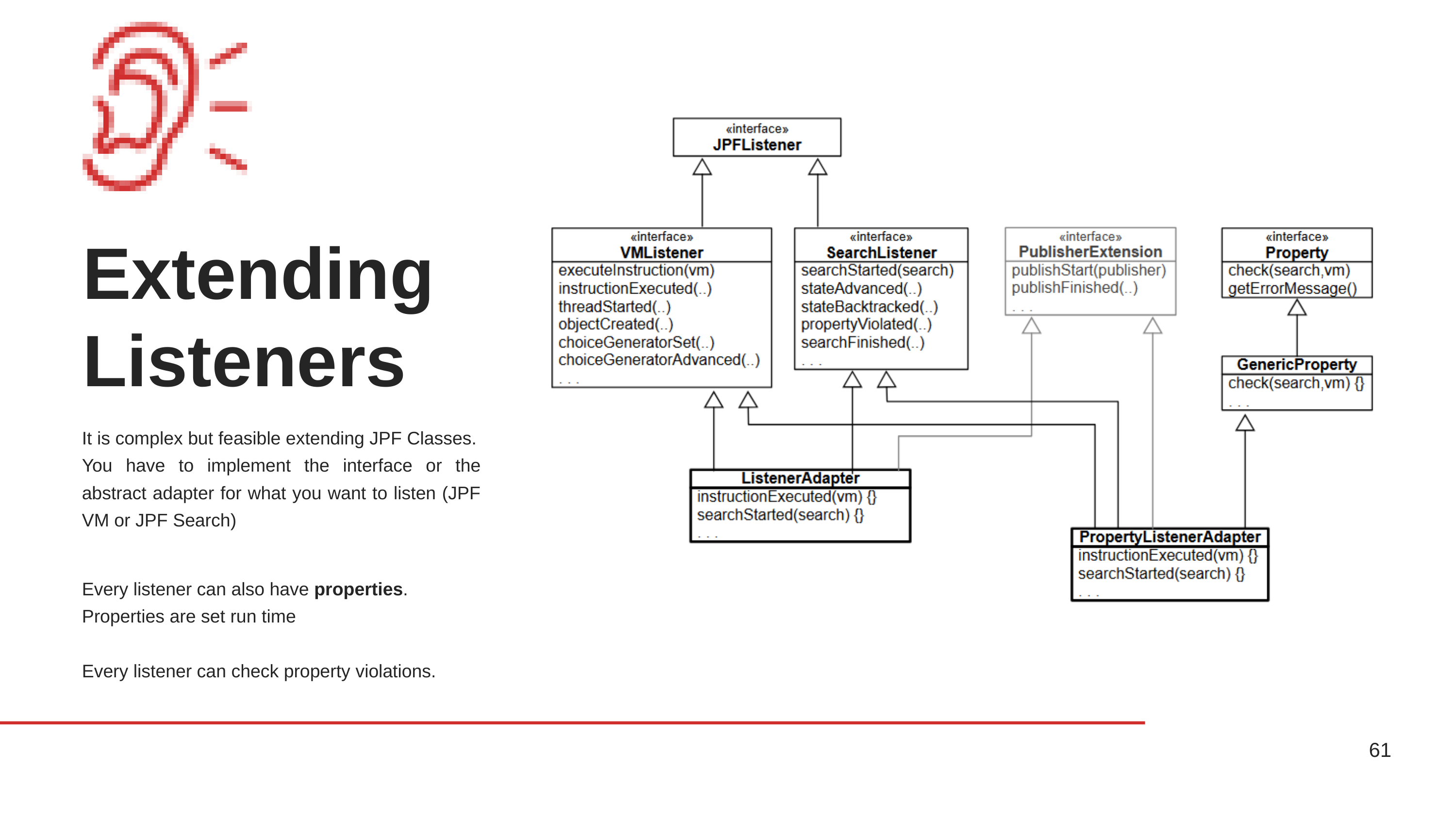

Every listener can also have properties.
Properties are set run time

Every listener can check property violations.

Extending
Listeners
It is complex but feasible extending JPF Classes.
You have to implement the interface or the abstract adapter for what you want to listen (JPF VM or JPF Search)

61